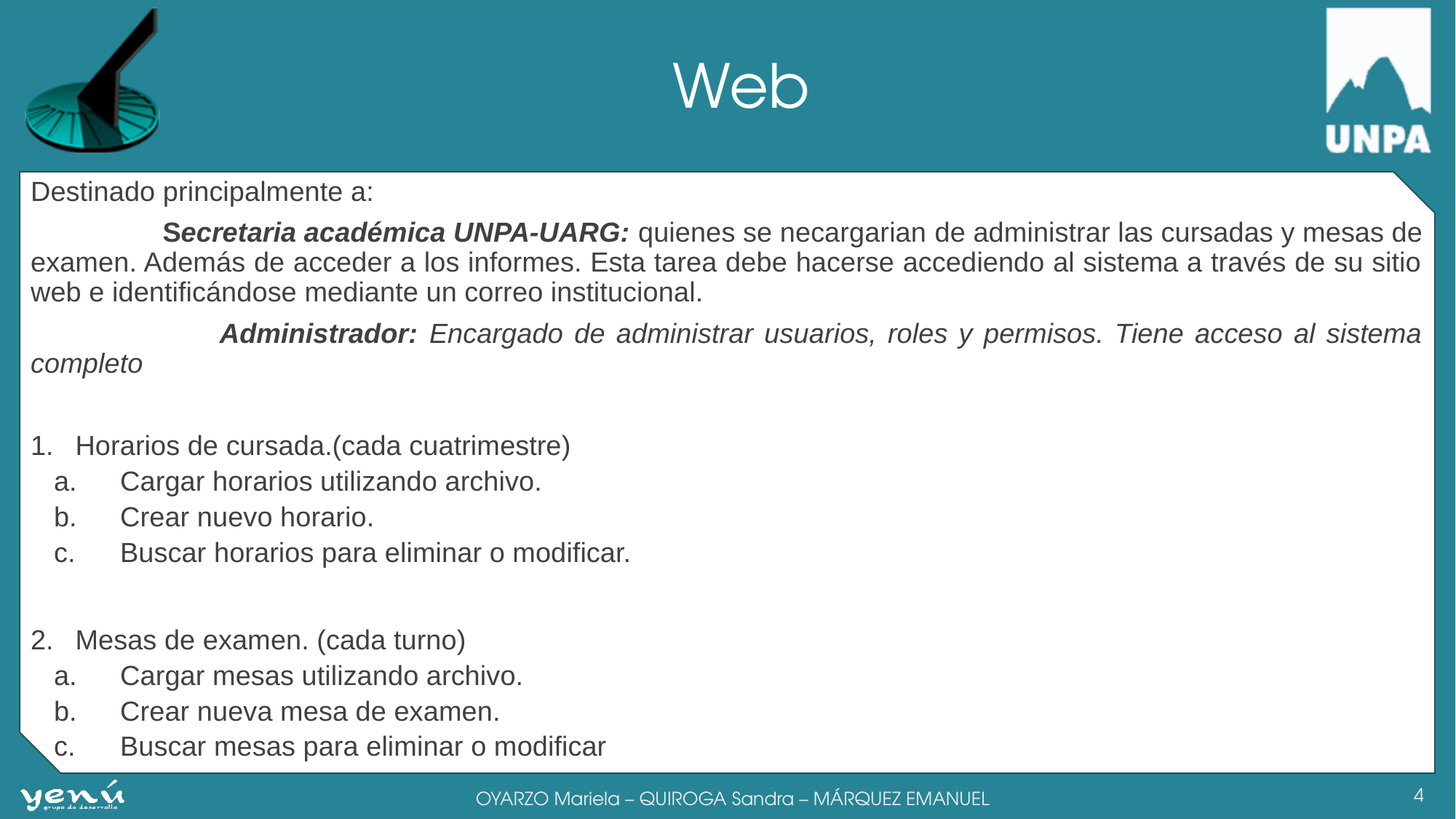

# Web
Destinado principalmente a:
                 Secretaria académica UNPA-UARG: quienes se necargarian de administrar las cursadas y mesas de examen. Además de acceder a los informes. Esta tarea debe hacerse accediendo al sistema a través de su sitio web e identificándose mediante un correo institucional.
                 Administrador: Encargado de administrar usuarios, roles y permisos. Tiene acceso al sistema completo

Horarios de cursada.(cada cuatrimestre)
Cargar horarios utilizando archivo.
Crear nuevo horario.
Buscar horarios para eliminar o modificar.

Mesas de examen. (cada turno)
Cargar mesas utilizando archivo.
Crear nueva mesa de examen.
Buscar mesas para eliminar o modificar
4
OYARZO Mariela – QUIROGA Sandra – MÁRQUEZ EMANUEL